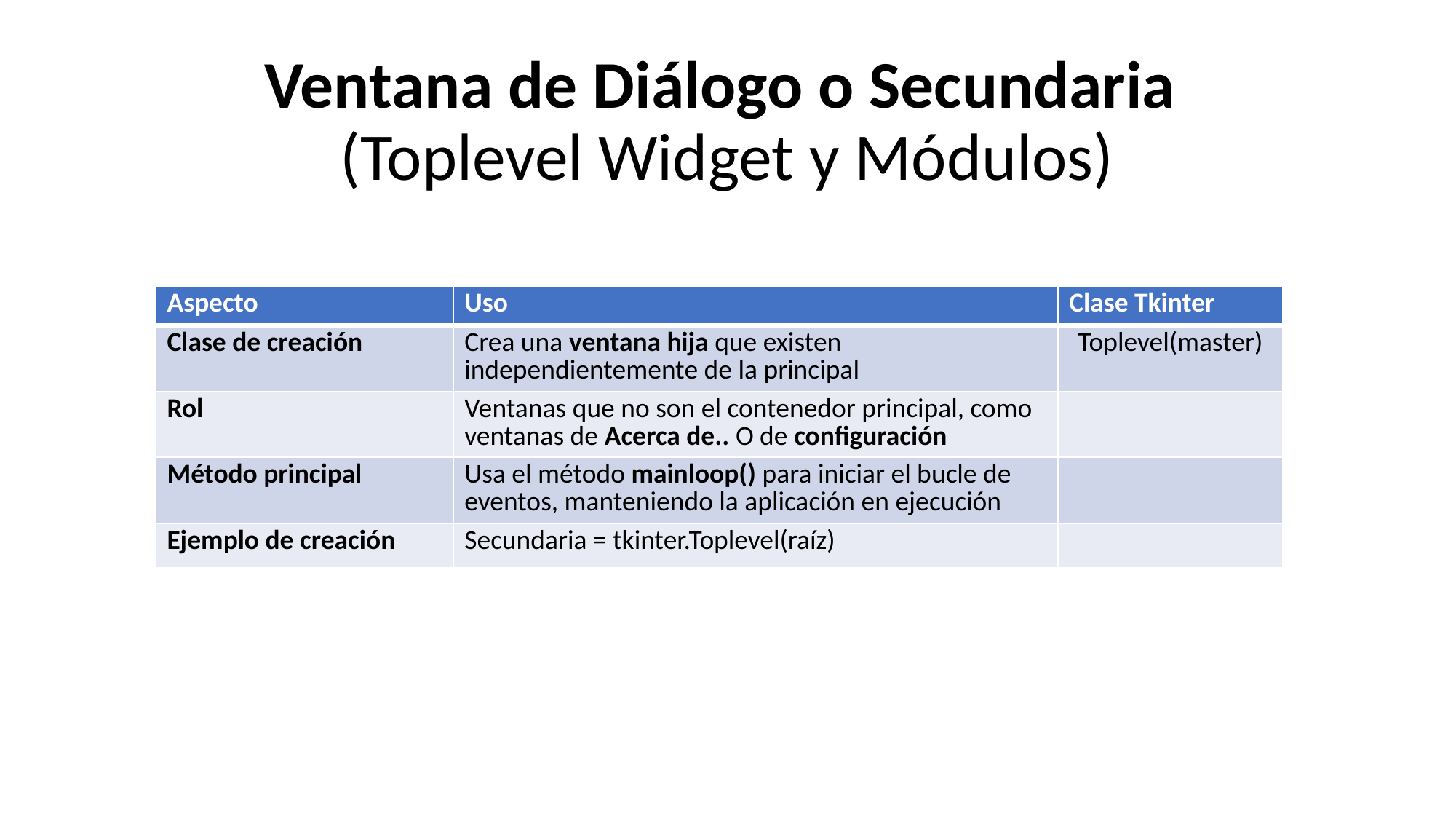

# Ventana de Diálogo o Secundaria (Toplevel Widget y Módulos)
| Aspecto | Uso | Clase Tkinter |
| --- | --- | --- |
| Clase de creación | Crea una ventana hija que existen independientemente de la principal | Toplevel(master) |
| Rol | Ventanas que no son el contenedor principal, como ventanas de Acerca de.. O de configuración |  |
| Método principal | Usa el método mainloop() para iniciar el bucle de eventos, manteniendo la aplicación en ejecución |  |
| Ejemplo de creación | Secundaria = tkinter.Toplevel(raíz) |  |